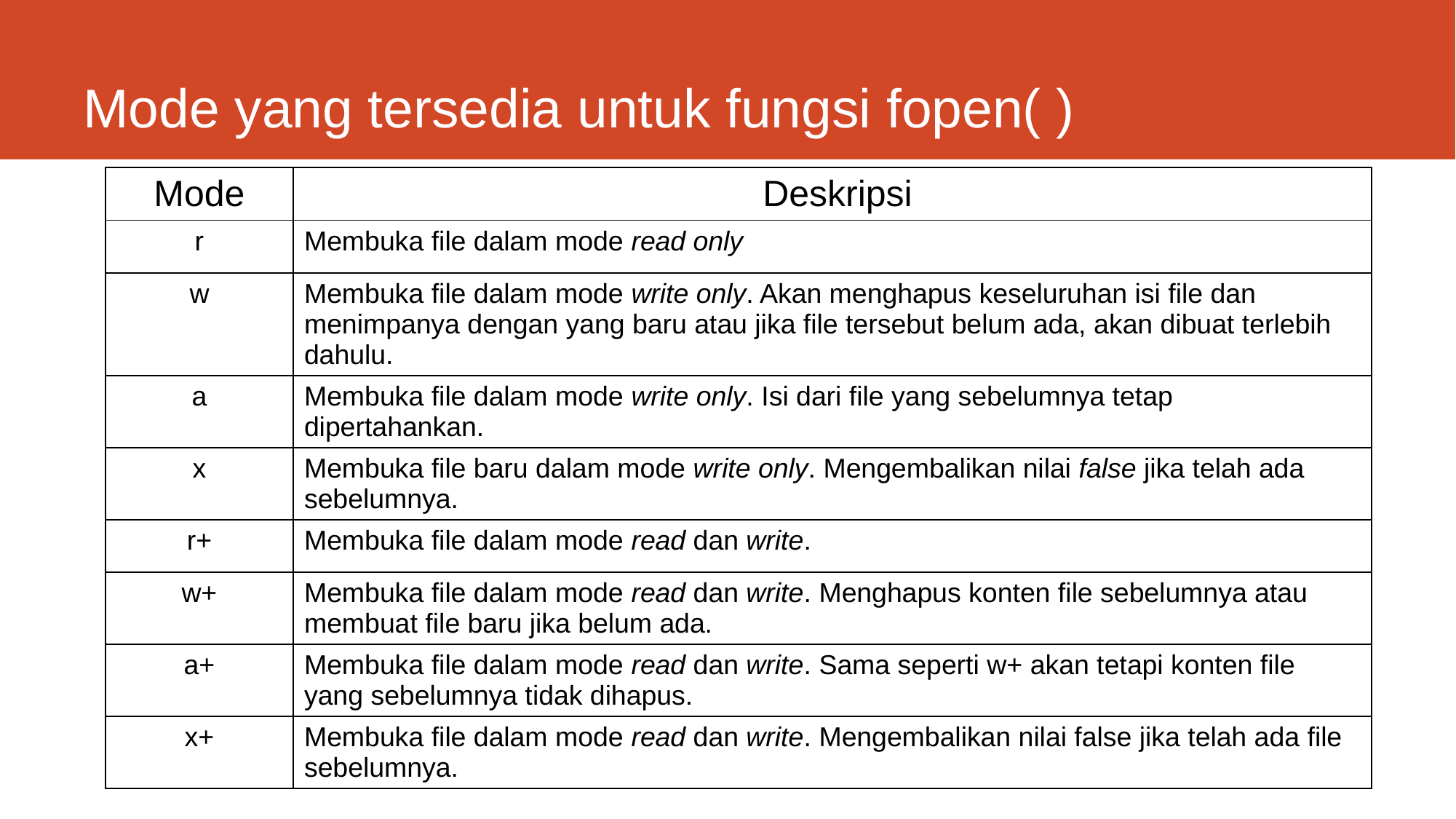

# Mode yang tersedia untuk fungsi fopen( )
| Mode | Deskripsi |
| --- | --- |
| r | Membuka file dalam mode read only |
| w | Membuka file dalam mode write only. Akan menghapus keseluruhan isi file dan menimpanya dengan yang baru atau jika file tersebut belum ada, akan dibuat terlebih dahulu. |
| a | Membuka file dalam mode write only. Isi dari file yang sebelumnya tetap dipertahankan. |
| x | Membuka file baru dalam mode write only. Mengembalikan nilai false jika telah ada sebelumnya. |
| r+ | Membuka file dalam mode read dan write. |
| w+ | Membuka file dalam mode read dan write. Menghapus konten file sebelumnya atau membuat file baru jika belum ada. |
| a+ | Membuka file dalam mode read dan write. Sama seperti w+ akan tetapi konten file yang sebelumnya tidak dihapus. |
| x+ | Membuka file dalam mode read dan write. Mengembalikan nilai false jika telah ada file sebelumnya. |